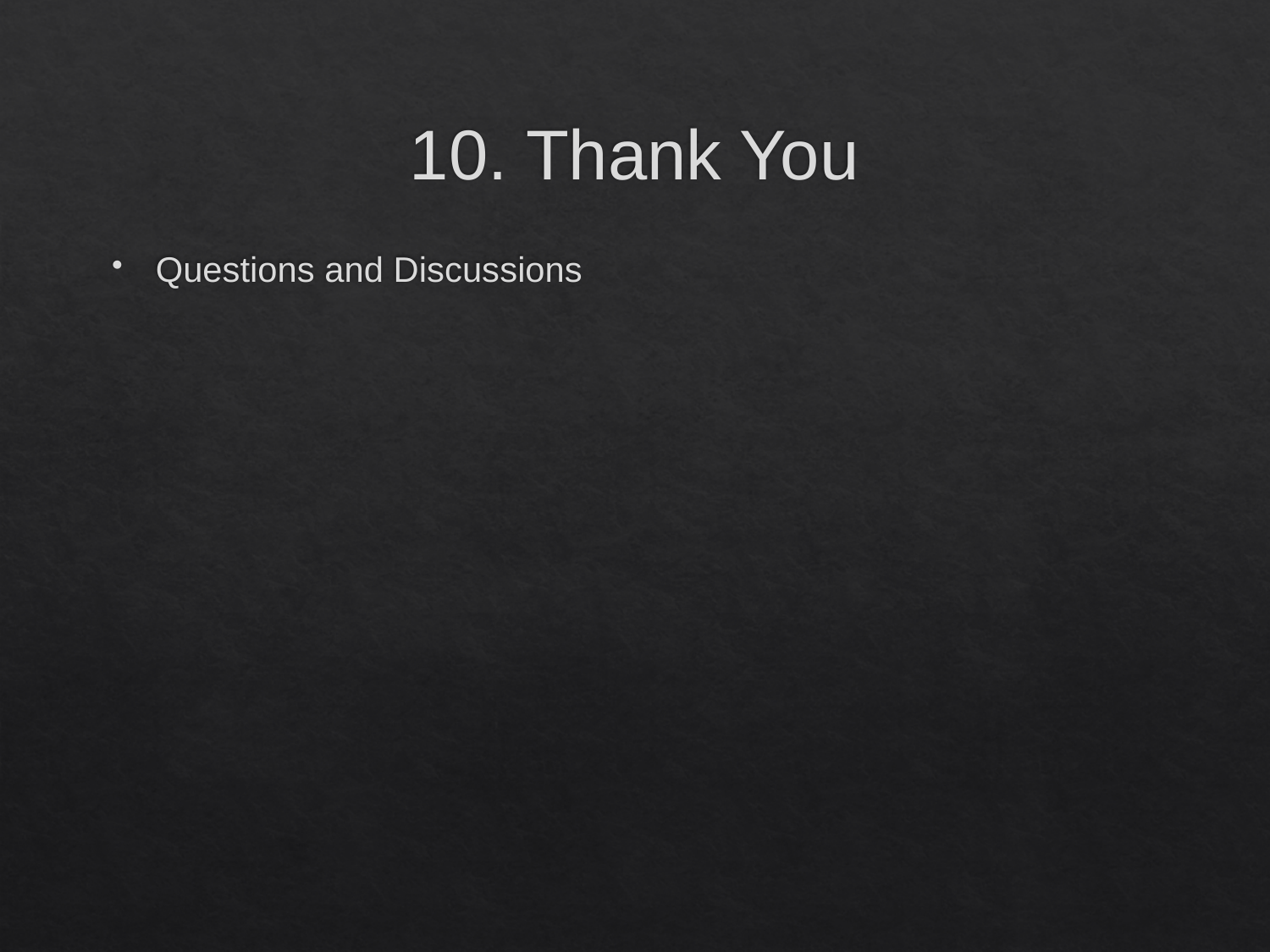

# 10. Thank You
Questions and Discussions